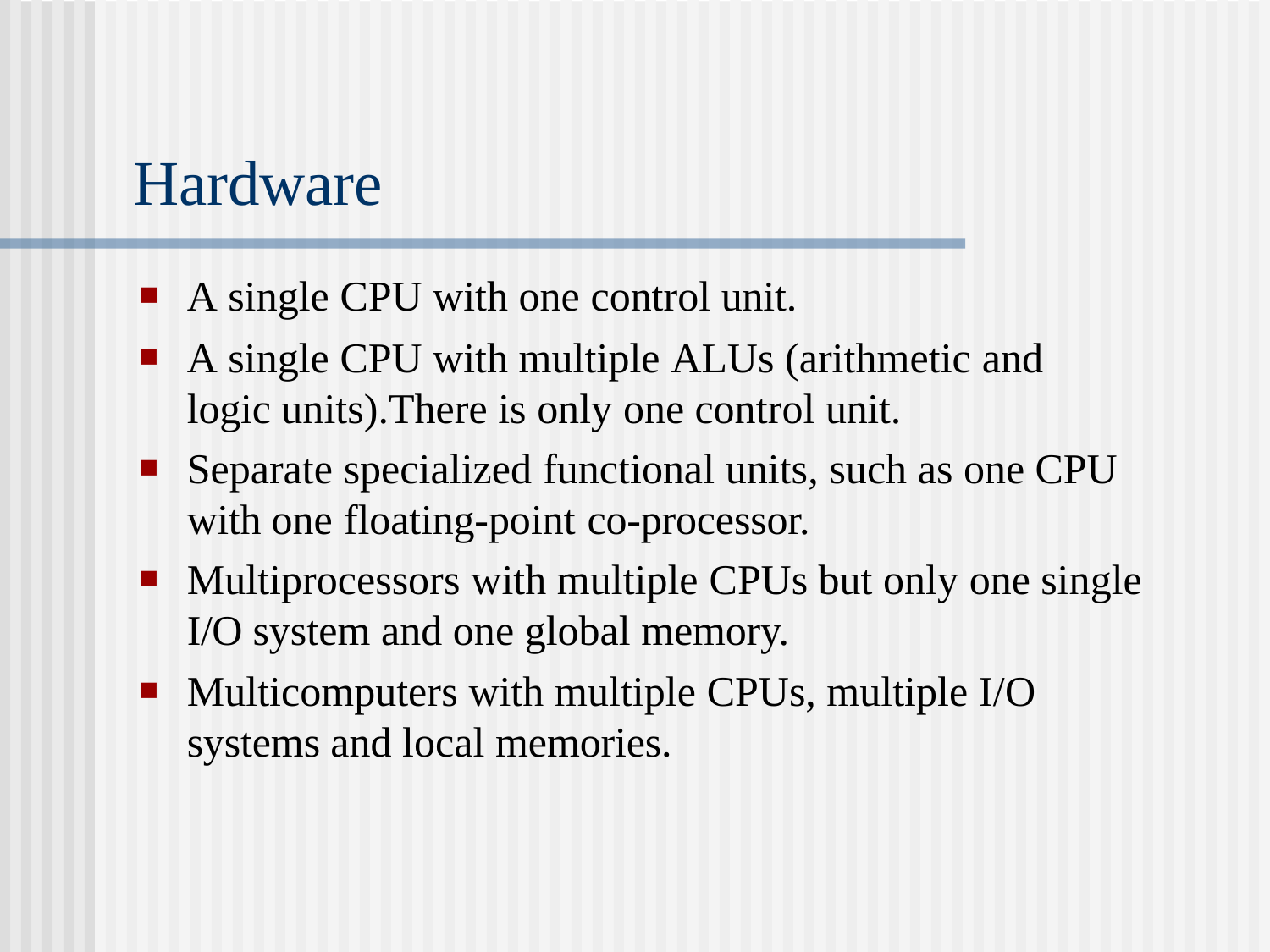

# Hardware
A single CPU with one control unit.
A single CPU with multiple ALUs (arithmetic and logic units).There is only one control unit.
Separate specialized functional units, such as one CPU with one floating-point co-processor.
Multiprocessors with multiple CPUs but only one single I/O system and one global memory.
Multicomputers with multiple CPUs, multiple I/O systems and local memories.